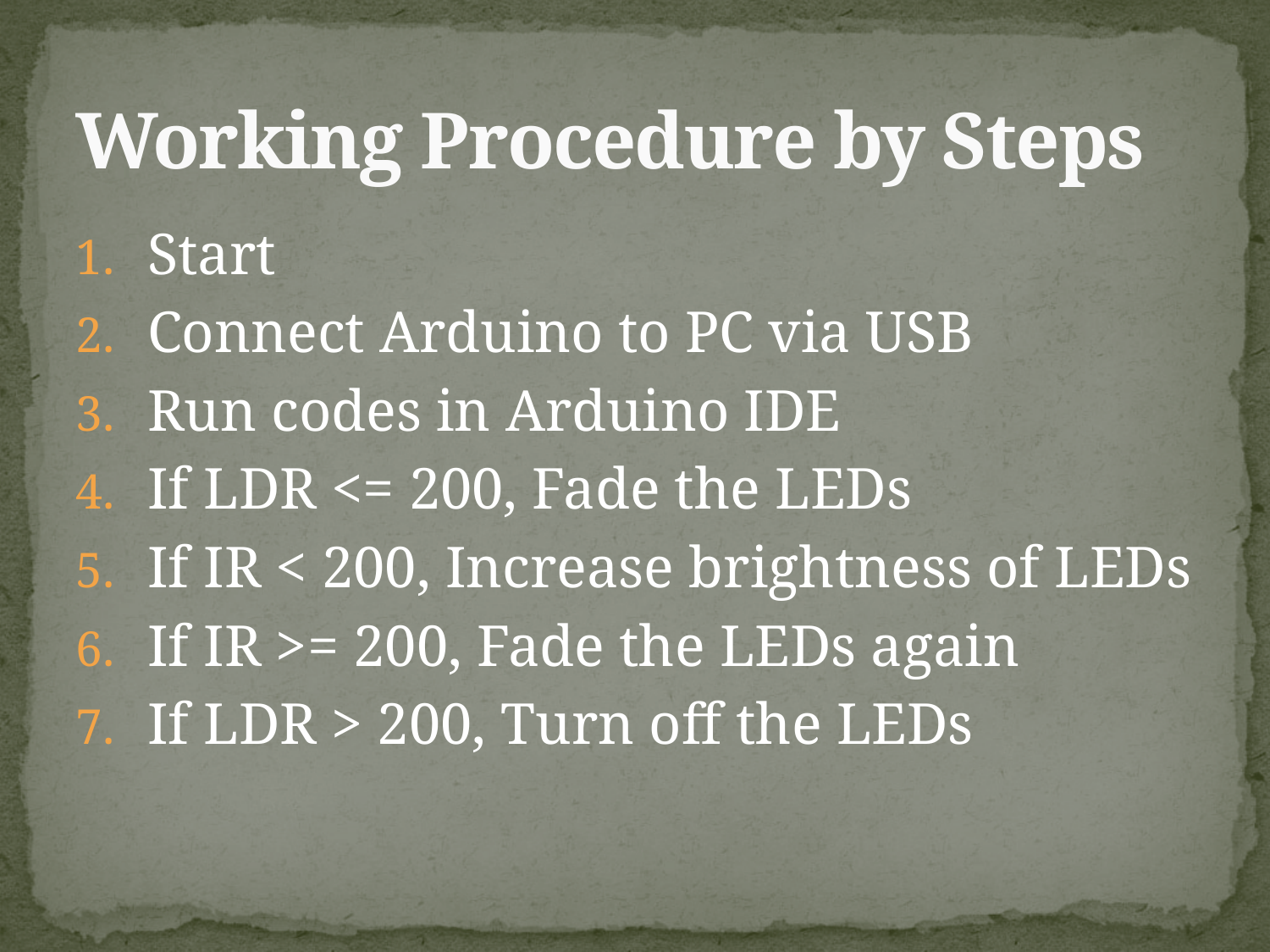

# Working Procedure by Steps
Start
Connect Arduino to PC via USB
Run codes in Arduino IDE
If LDR <= 200, Fade the LEDs
If IR < 200, Increase brightness of LEDs
If IR >= 200, Fade the LEDs again
If LDR > 200, Turn off the LEDs